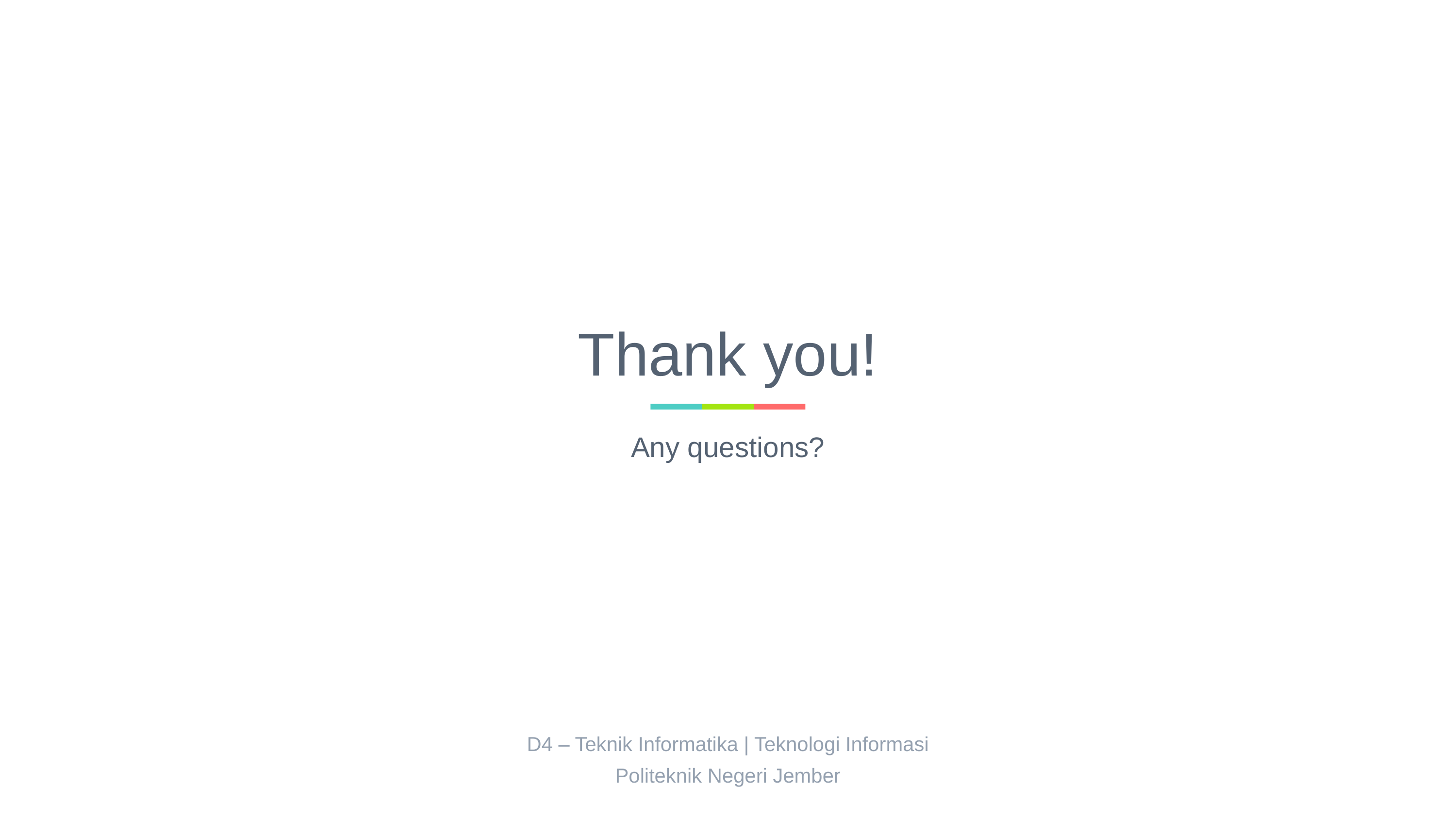

# Thank you!
Any questions?
D4 – Teknik Informatika | Teknologi Informasi
Politeknik Negeri Jember